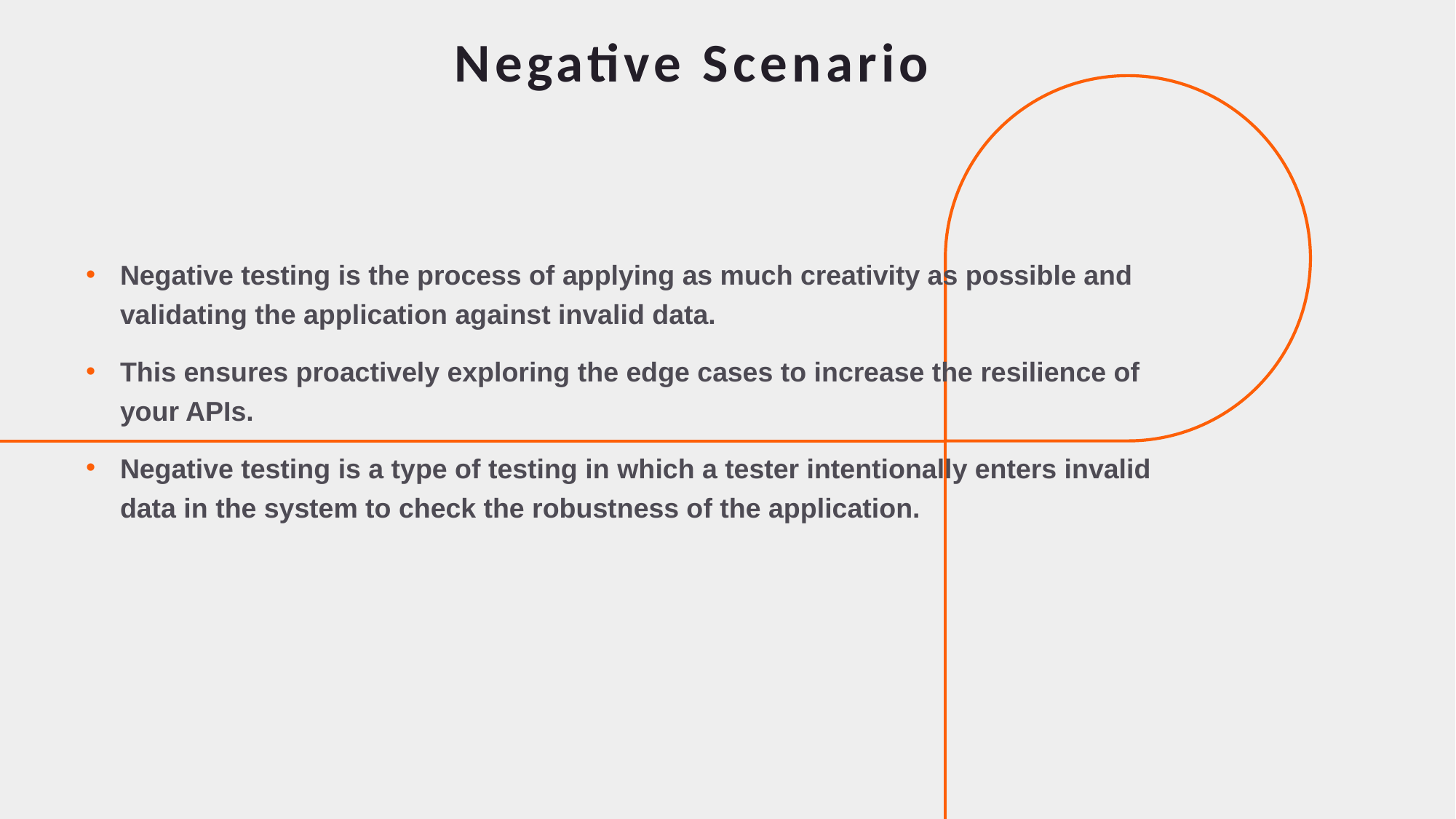

# Negative Scenario
Negative testing is the process of applying as much creativity as possible and validating the application against invalid data.
This ensures proactively exploring the edge cases to increase the resilience of your APIs.
Negative testing is a type of testing in which a tester intentionally enters invalid data in the system to check the robustness of the application.